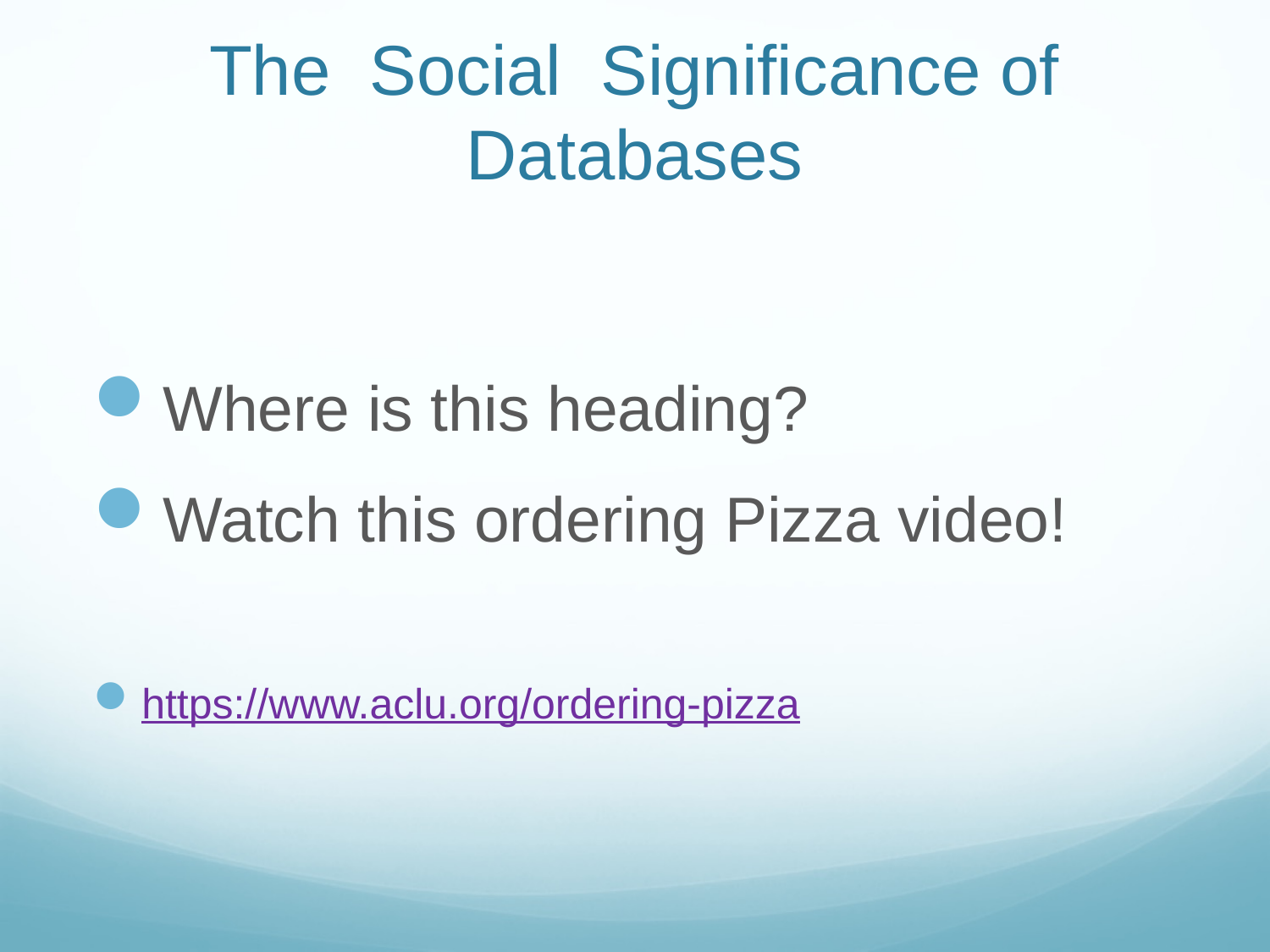

# The  Social  Significance of Databases

Where is this heading?
Watch this ordering Pizza video!

https://www.aclu.org/ordering-pizza